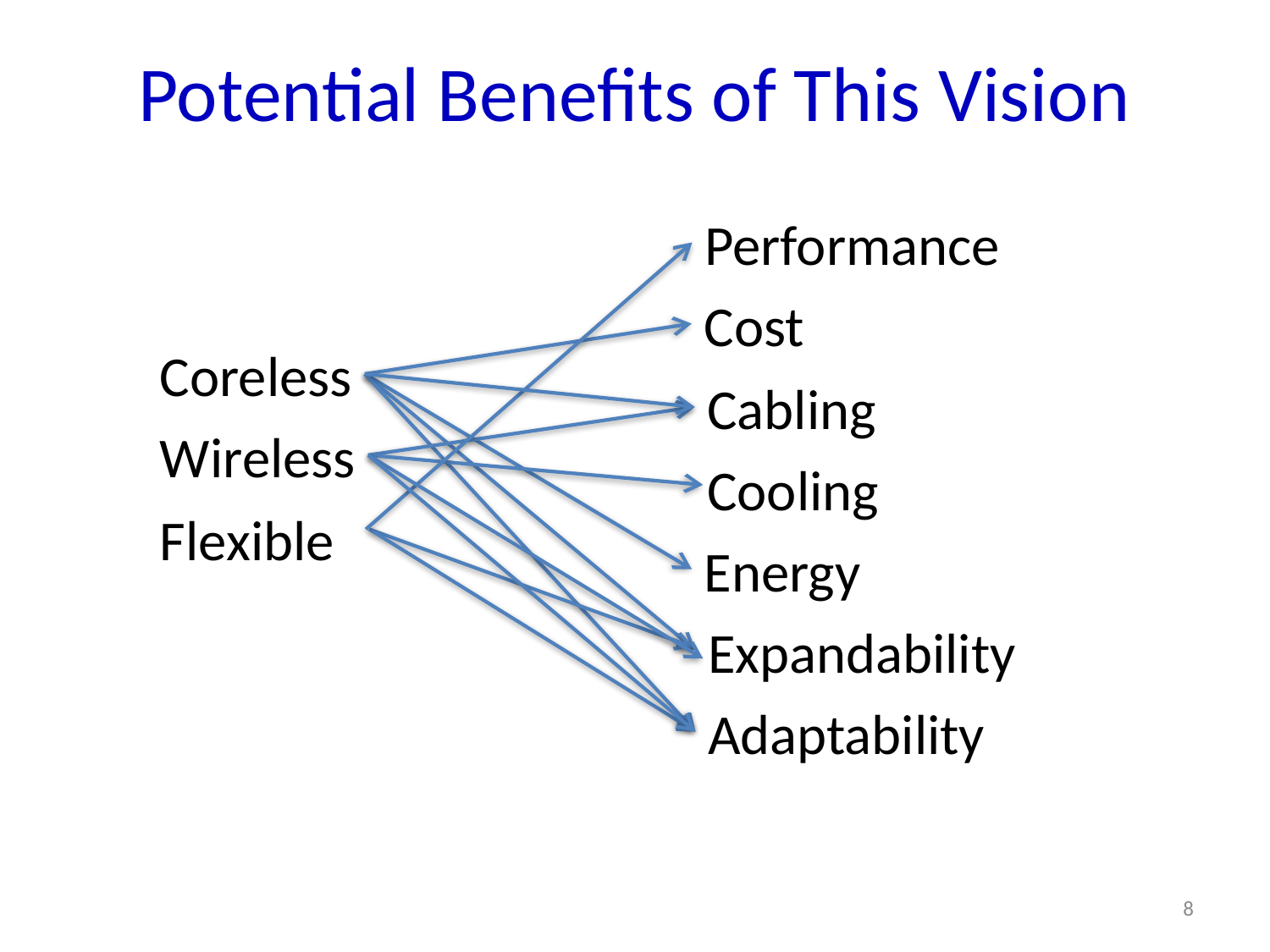

# Potential Benefits of This Vision
Performance
Cost
Coreless
Cabling
Wireless
Cooling
Flexible
Energy
Expandability
Adaptability
8